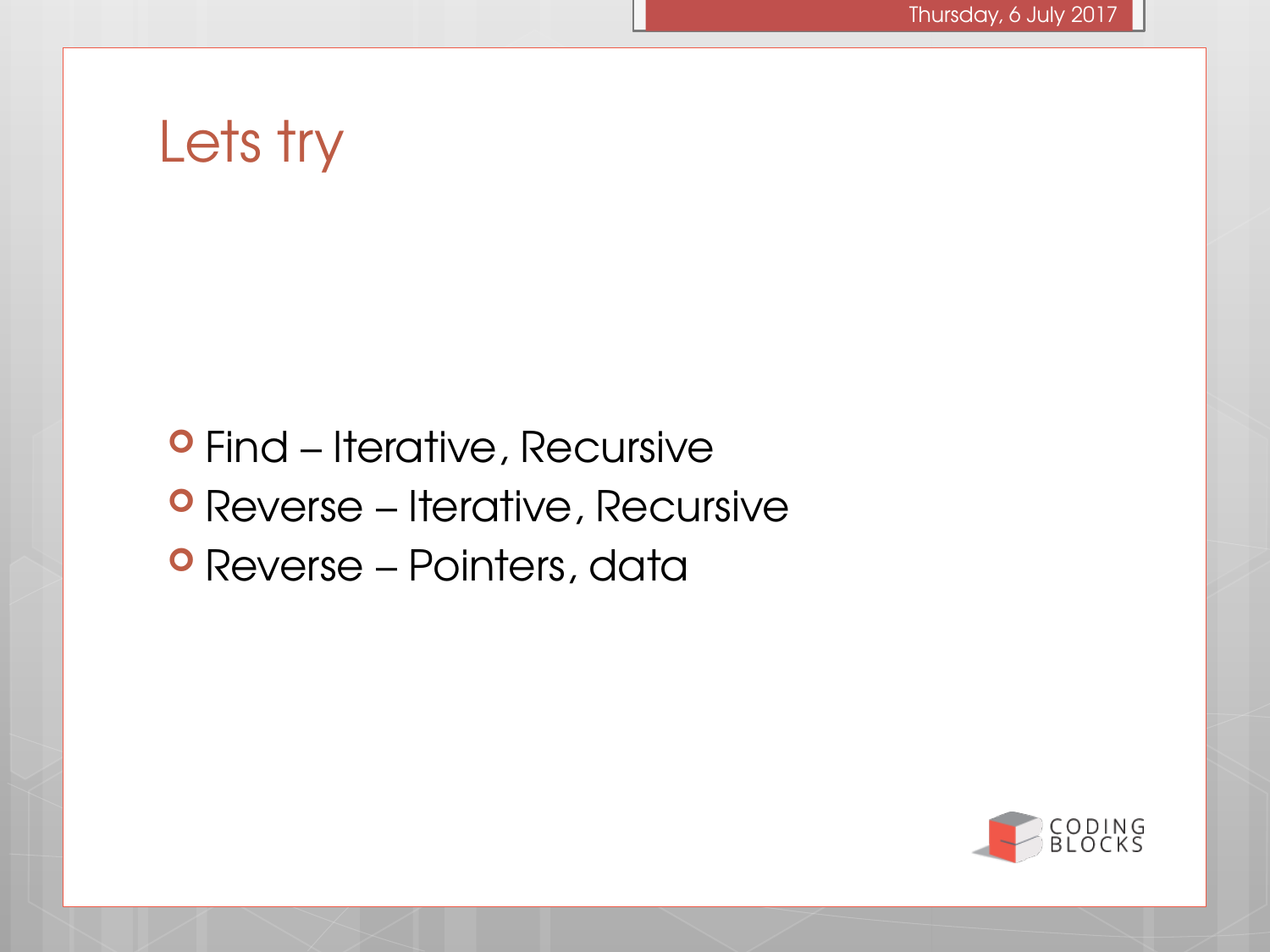

Thursday, 6 July 2017
10
# Lets try
Find – Iterative, Recursive
Reverse – Iterative, Recursive
Reverse – Pointers, data